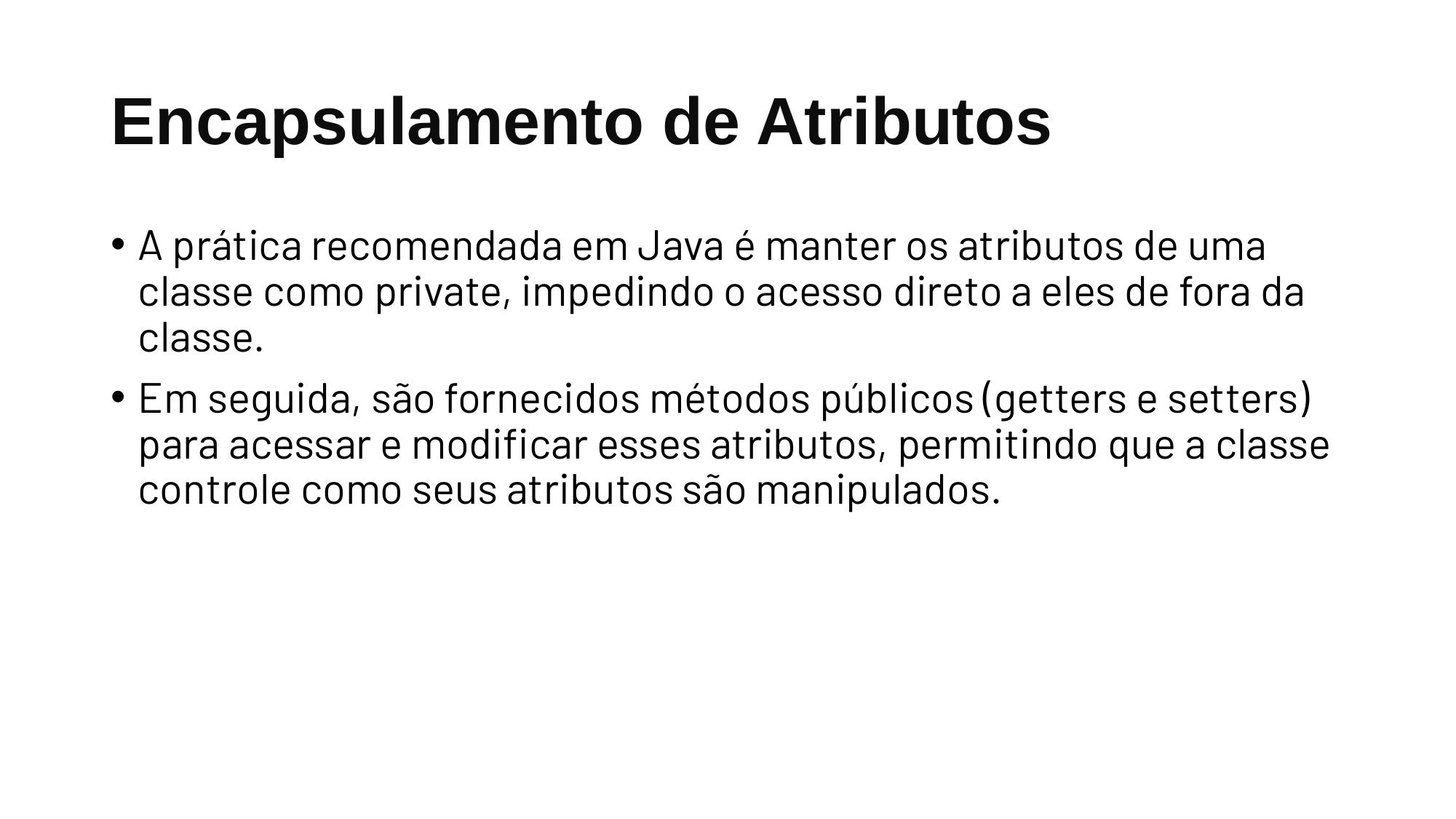

# Encapsulamento de Atributos
A prática recomendada em Java é manter os atributos de uma classe como private, impedindo o acesso direto a eles de fora da classe.
Em seguida, são fornecidos métodos públicos (getters e setters) para acessar e modificar esses atributos, permitindo que a classe controle como seus atributos são manipulados.